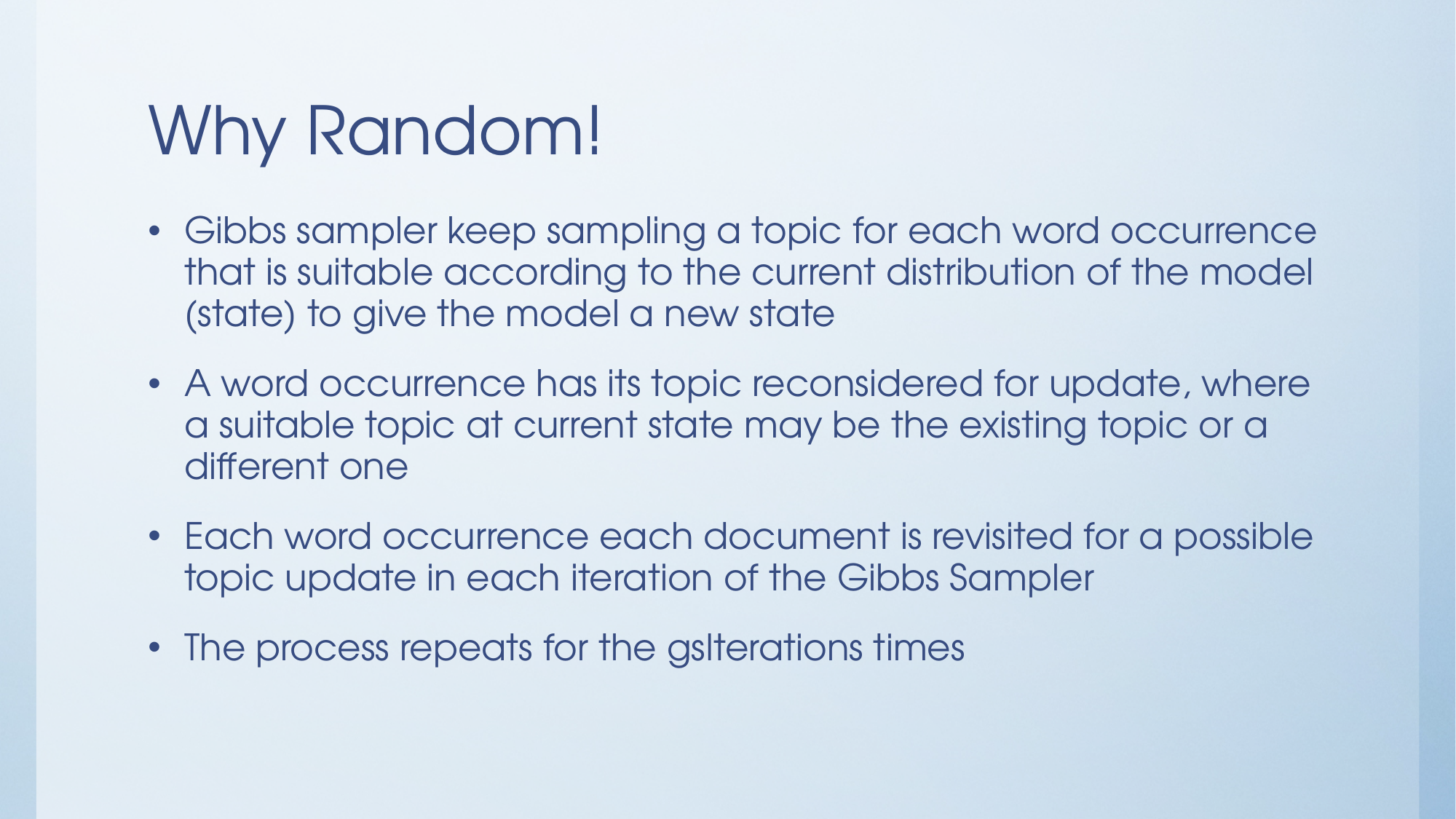

# Why Random!
Gibbs sampler keep sampling a topic for each word occurrence that is suitable according to the current distribution of the model (state) to give the model a new state
A word occurrence has its topic reconsidered for update, where a suitable topic at current state may be the existing topic or a different one
Each word occurrence each document is revisited for a possible topic update in each iteration of the Gibbs Sampler
The process repeats for the gsIterations times